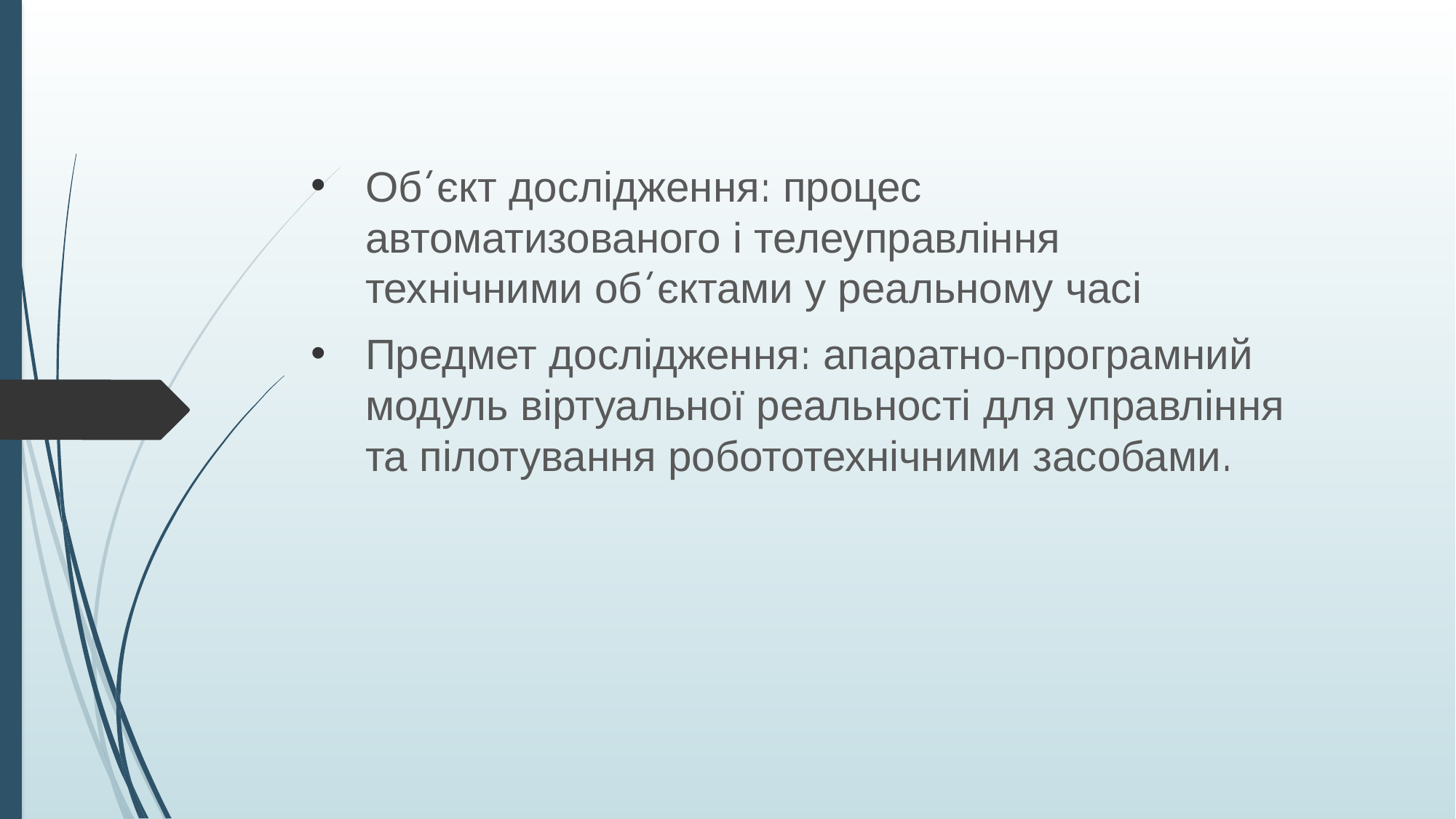

Об’єкт дослідження: процес автоматизованого і телеуправління технічними об’єктами у реальному часі
Предмет дослідження: апаратно-програмний модуль віртуальної реальності для управління та пілотування робототехнічними засобами.